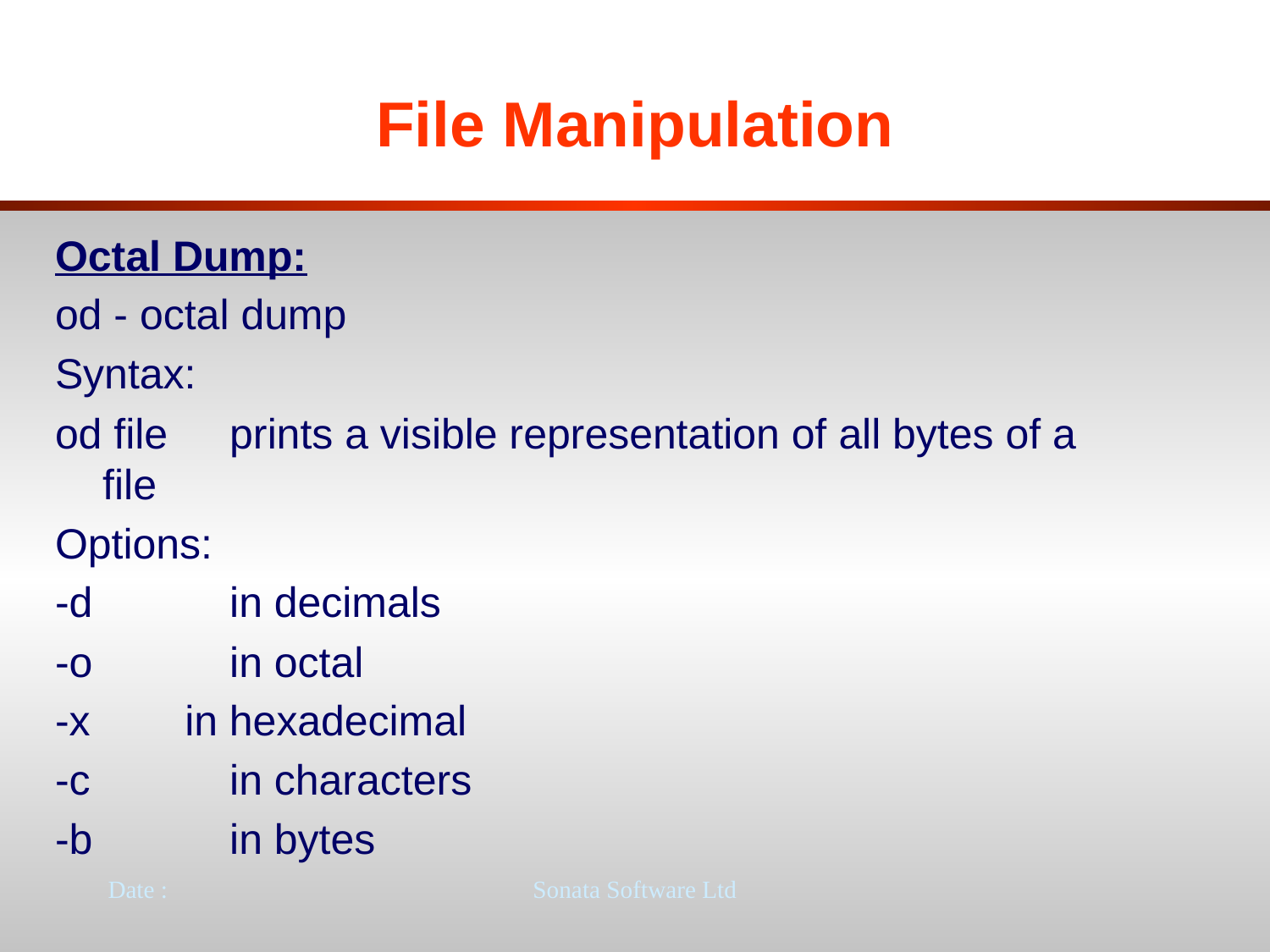

# File Manipulation
Octal Dump:
od - octal dump
Syntax:
od file	prints a visible representation of all bytes of a file
Options:
-d 	in decimals
-o		in octal
-x        in hexadecimal
-c 		in characters
-b 	in bytes

Date :
Sonata Software Ltd